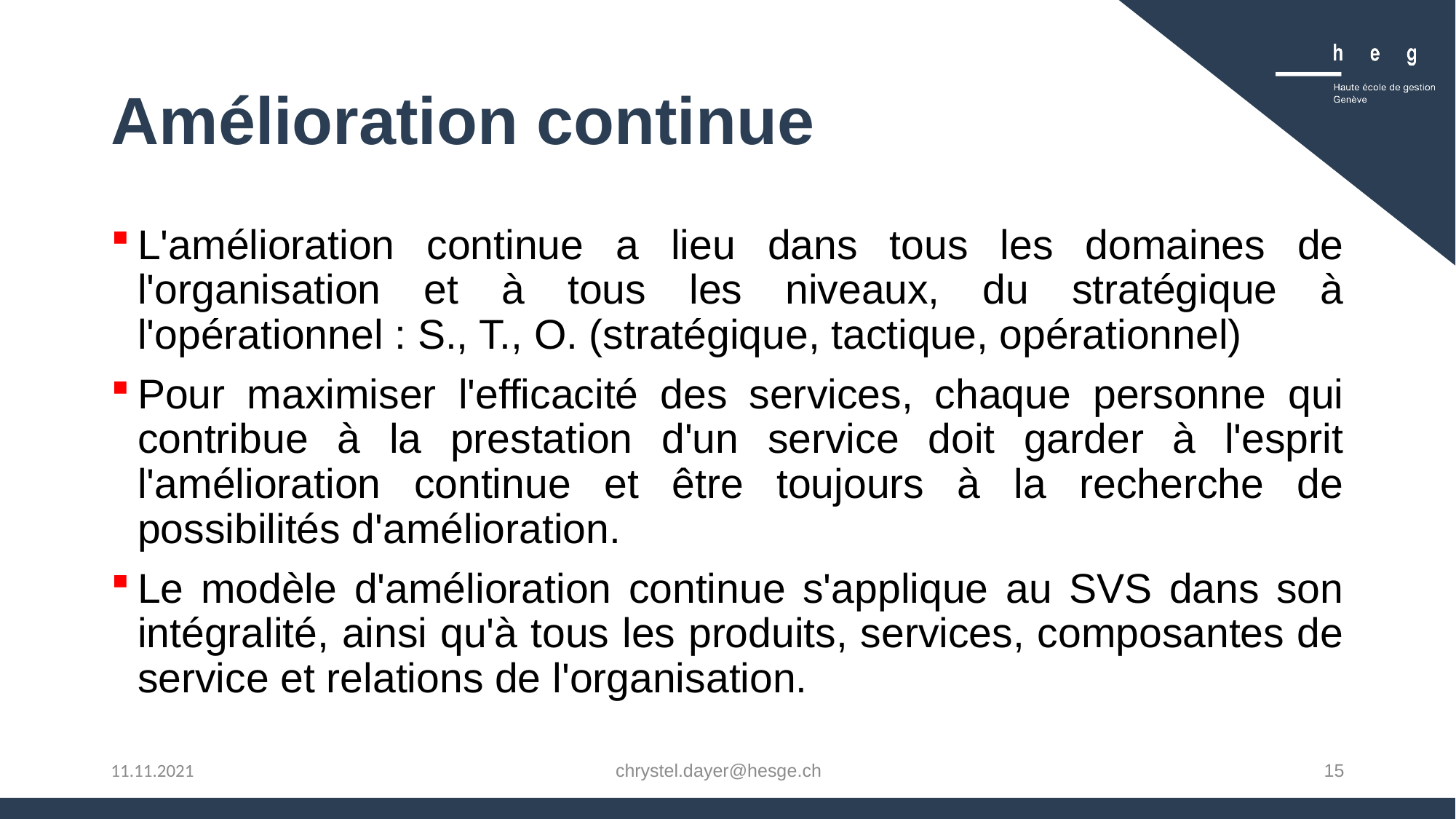

# Amélioration continue
L'amélioration continue a lieu dans tous les domaines de l'organisation et à tous les niveaux, du stratégique à l'opérationnel : S., T., O. (stratégique, tactique, opérationnel)
Pour maximiser l'efficacité des services, chaque personne qui contribue à la prestation d'un service doit garder à l'esprit l'amélioration continue et être toujours à la recherche de possibilités d'amélioration.
Le modèle d'amélioration continue s'applique au SVS dans son intégralité, ainsi qu'à tous les produits, services, composantes de service et relations de l'organisation.
chrystel.dayer@hesge.ch
15